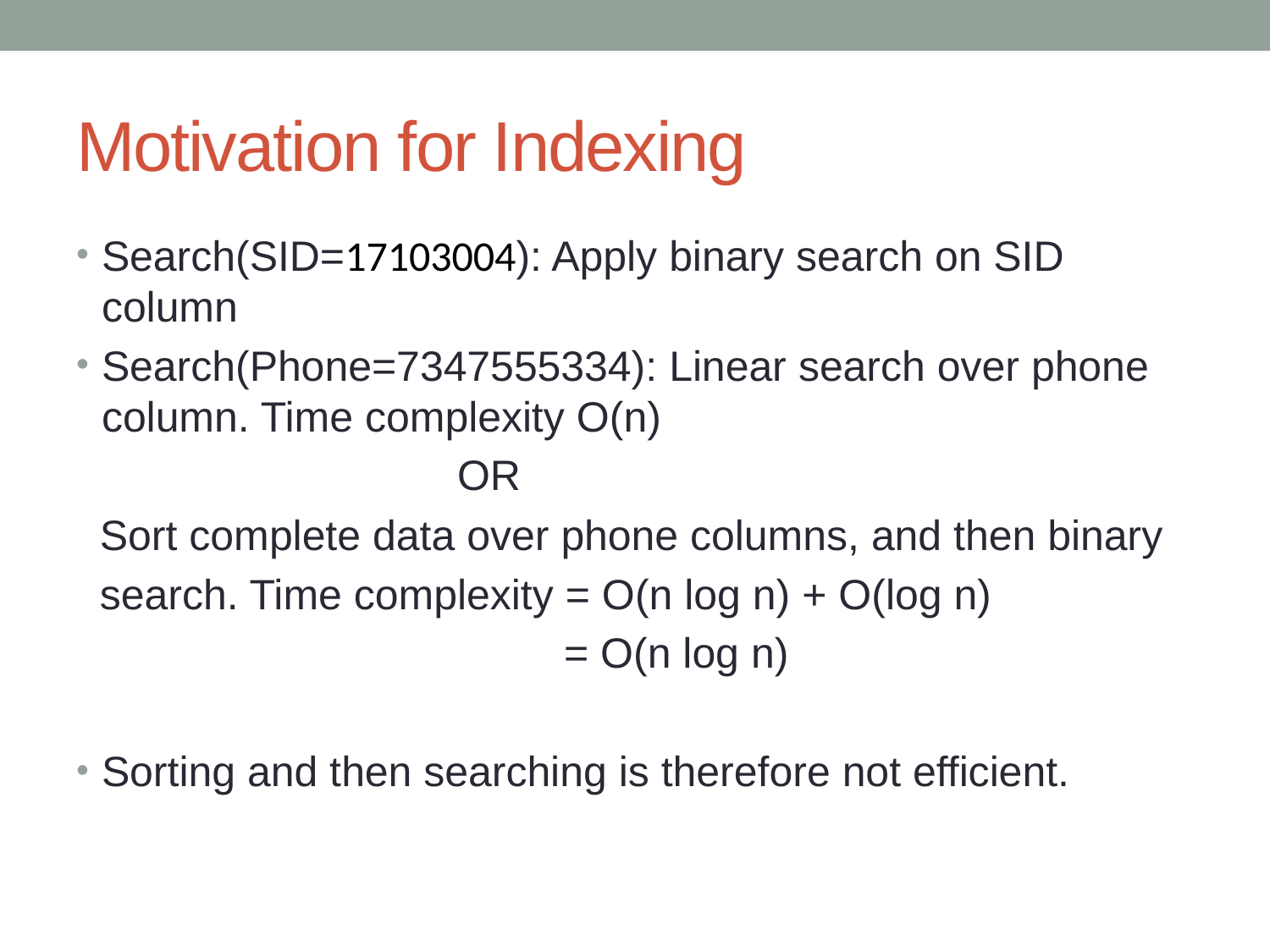

# Motivation for Indexing
Search(SID=17103004): Apply binary search on SID column
Search(Phone=7347555334): Linear search over phone column. Time complexity O(n)
			OR
  Sort complete data over phone columns, and then binary
  search. Time complexity = O(n log n) + O(log n)
			         = O(n log n)

Sorting and then searching is therefore not efficient.